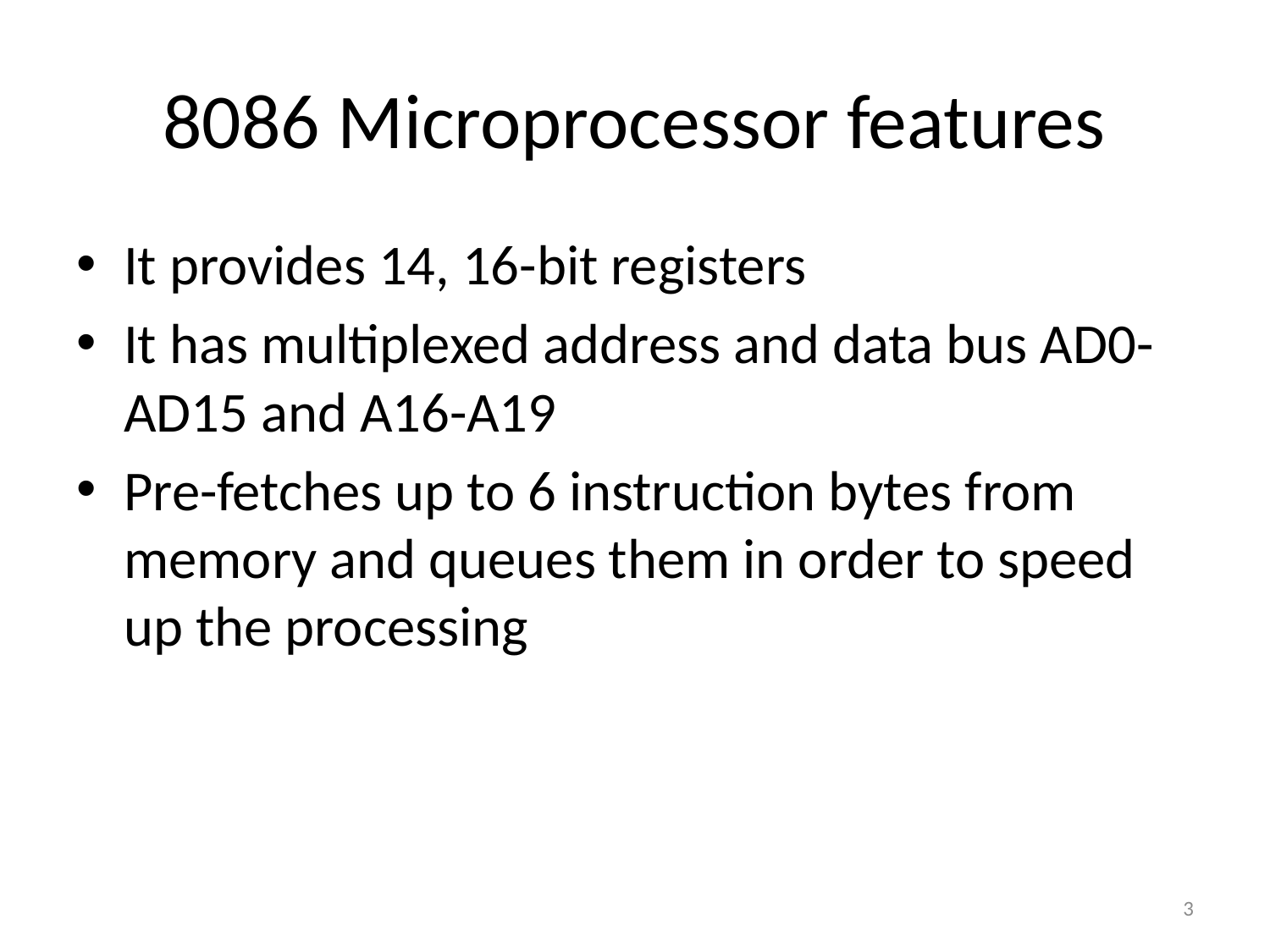

# 8086 Microprocessor features
It provides 14, 16-bit registers
It has multiplexed address and data bus AD0-AD15 and A16-A19
Pre-fetches up to 6 instruction bytes from memory and queues them in order to speed up the processing
3